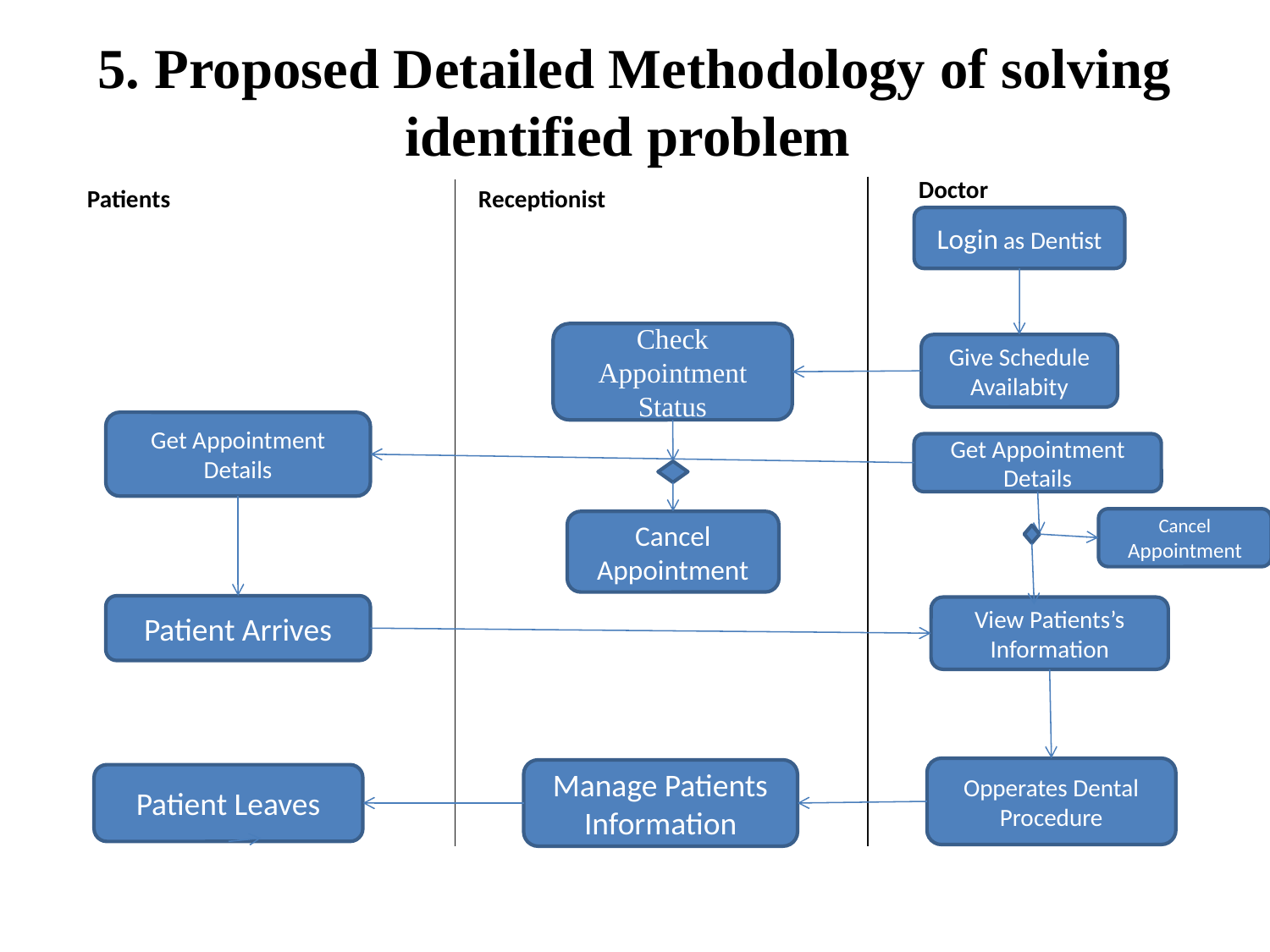

# 5. Proposed Detailed Methodology of solving identified problem
Doctor
Patients
Receptionist
Login as Dentist
Check Appointment Status
Give Schedule Availabity
Get Appointment Details
Get Appointment Details

Cancel Appointment
Cancel Appointment

Patient Arrives
View Patients’s Information
Opperates Dental Procedure
Manage Patients Information
Patient Leaves